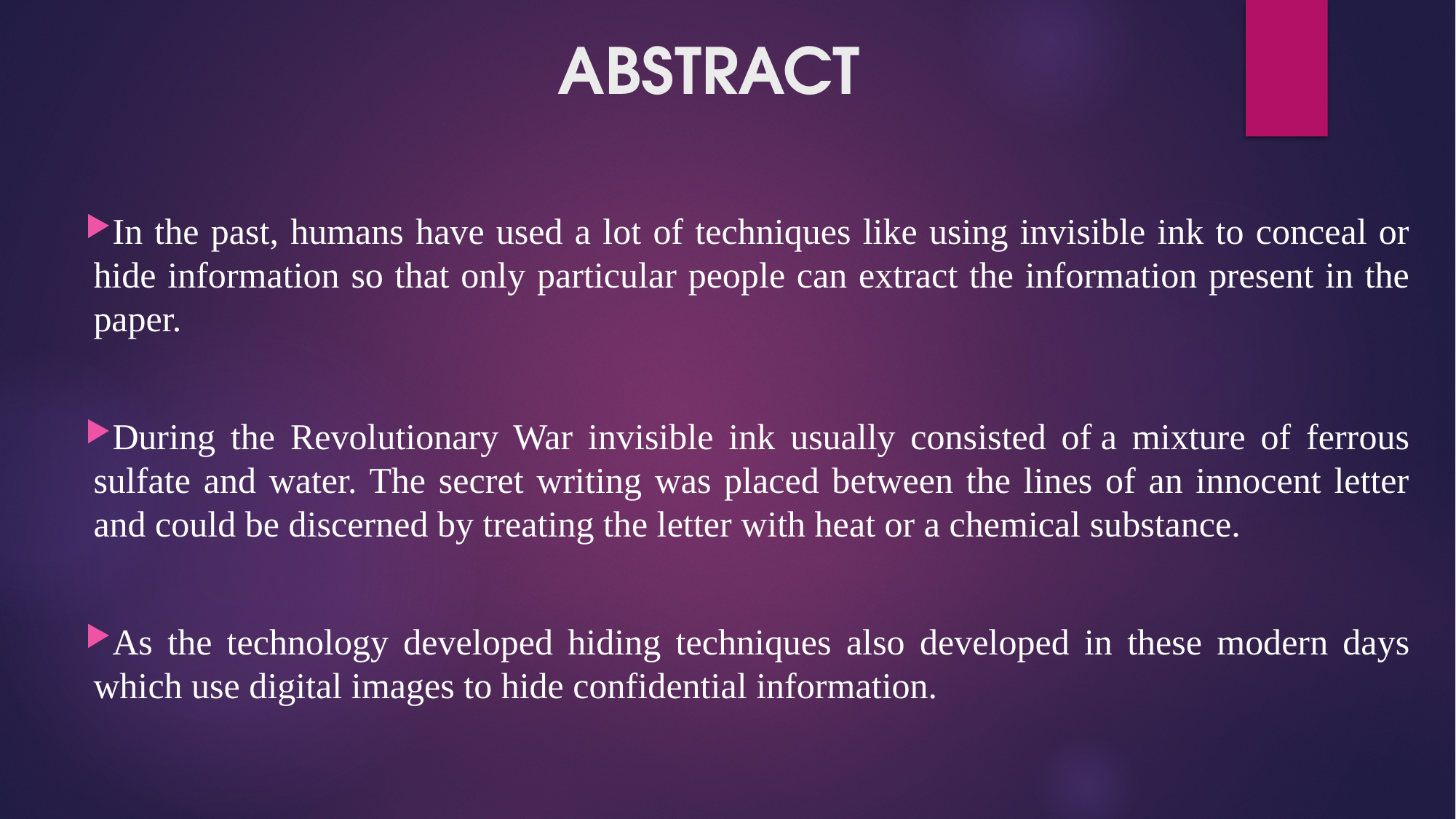

# ABSTRACT
In the past, humans have used a lot of techniques like using invisible ink to conceal or hide information so that only particular people can extract the information present in the paper.

During the Revolutionary War invisible ink usually consisted of a mixture of ferrous sulfate and water. The secret writing was placed between the lines of an innocent letter and could be discerned by treating the letter with heat or a chemical substance.

As the technology developed hiding techniques also developed in these modern days which use digital images to hide confidential information.